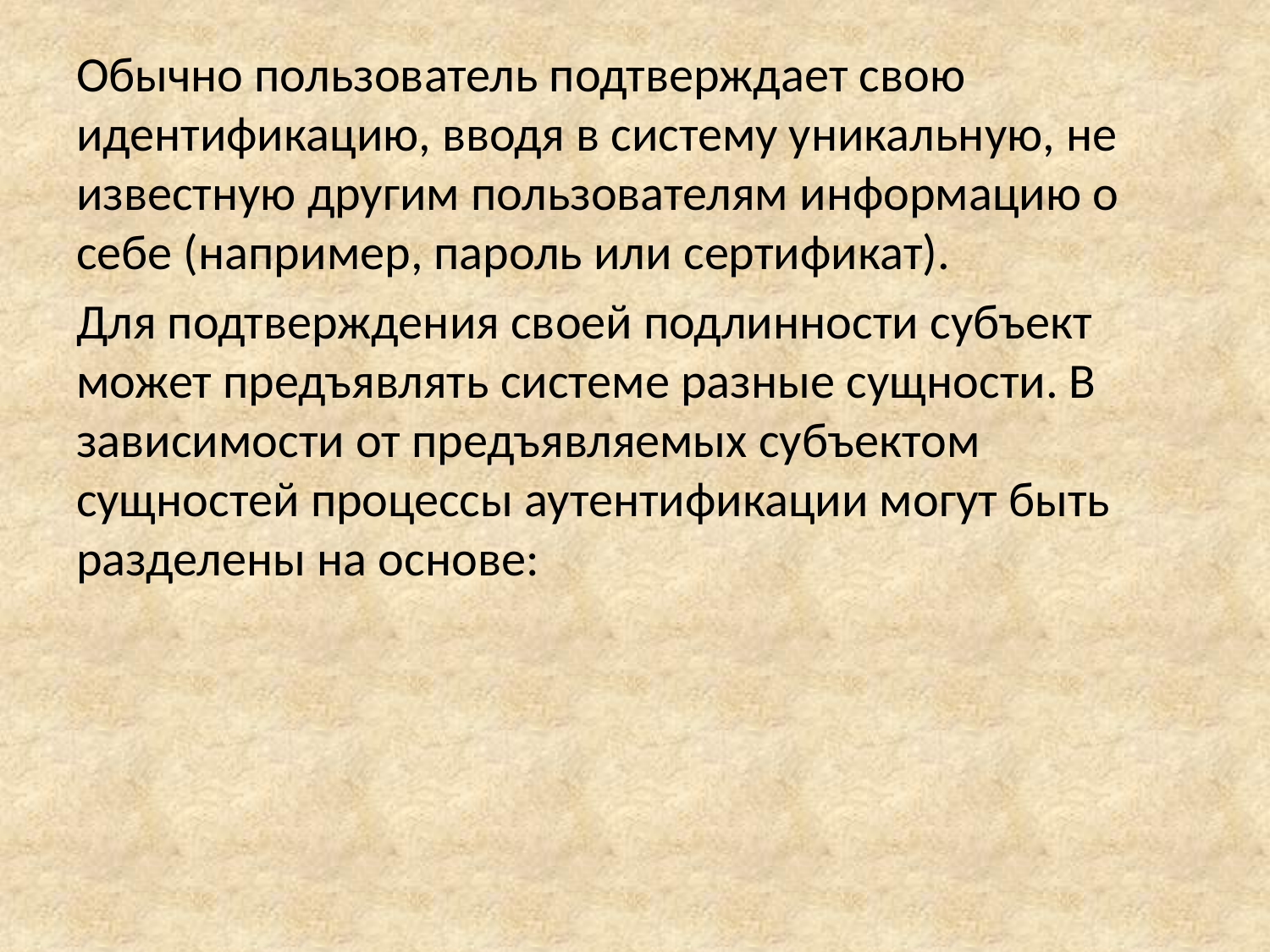

Обычно пользователь подтверждает свою идентификацию, вводя в систему уникальную, не известную другим пользователям информацию о себе (например, пароль или сертификат).
Для подтверждения своей подлинности субъект может предъявлять системе разные сущности. В зависимости от предъявляемых субъектом сущностей процессы аутентификации могут быть разделены на основе: